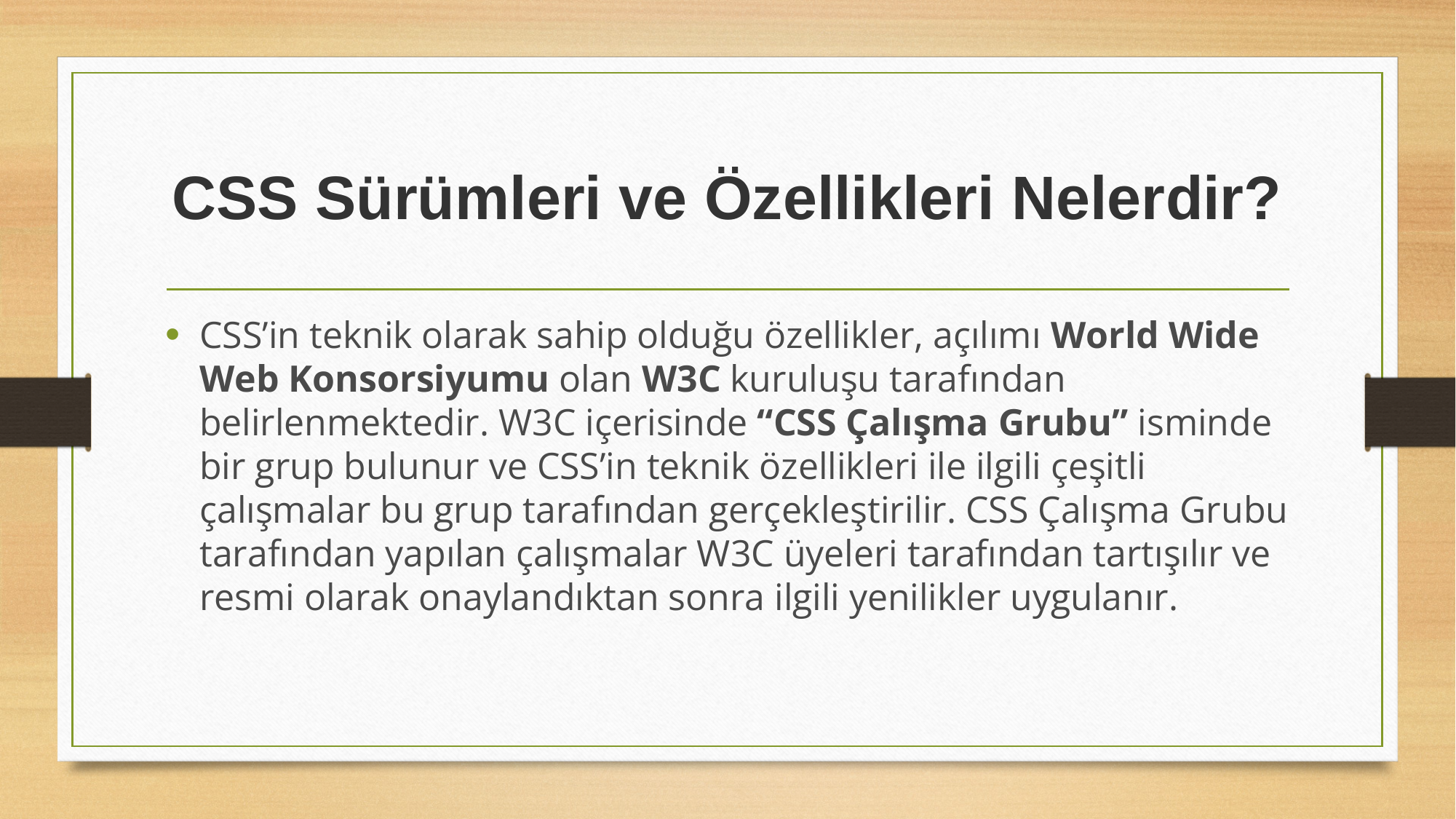

# CSS Sürümleri ve Özellikleri Nelerdir?
CSS’in teknik olarak sahip olduğu özellikler, açılımı World Wide Web Konsorsiyumu olan W3C kuruluşu tarafından belirlenmektedir. W3C içerisinde “CSS Çalışma Grubu” isminde bir grup bulunur ve CSS’in teknik özellikleri ile ilgili çeşitli çalışmalar bu grup tarafından gerçekleştirilir. CSS Çalışma Grubu tarafından yapılan çalışmalar W3C üyeleri tarafından tartışılır ve resmi olarak onaylandıktan sonra ilgili yenilikler uygulanır.